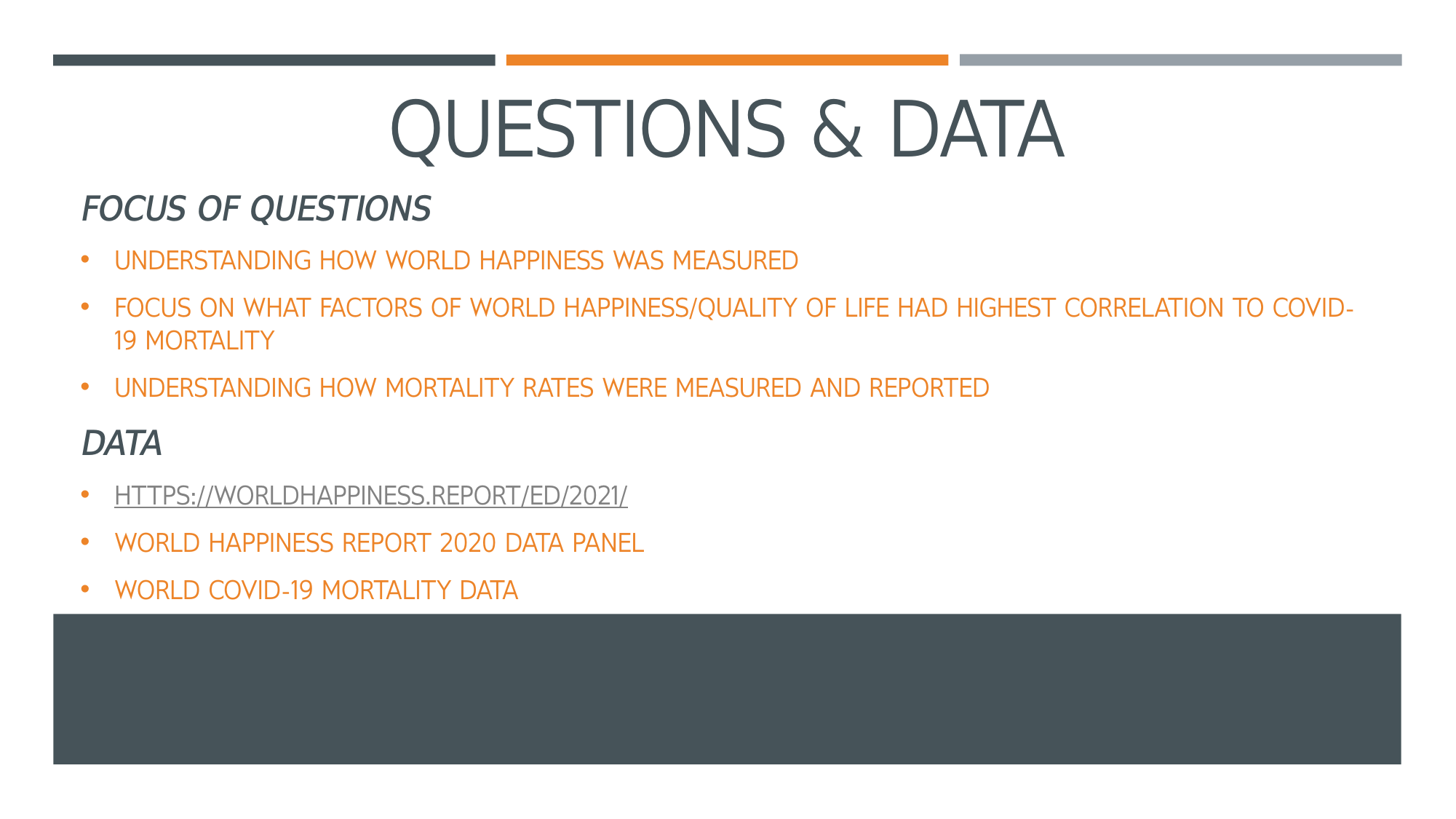

# QUESTIONS & DATA
FOCUS OF QUESTIONS
UNDERSTANDING HOW WORLD HAPPINESS WAS MEASURED
FOCUS ON WHAT FACTORS OF WORLD HAPPINESS/QUALITY OF LIFE HAD HIGHEST CORRELATION TO COVID-19 MORTALITY
UNDERSTANDING HOW MORTALITY RATES WERE MEASURED AND REPORTED
DATA
HTTPS://WORLDHAPPINESS.REPORT/ED/2021/
WORLD HAPPINESS REPORT 2020 DATA PANEL
WORLD COVID-19 MORTALITY DATA